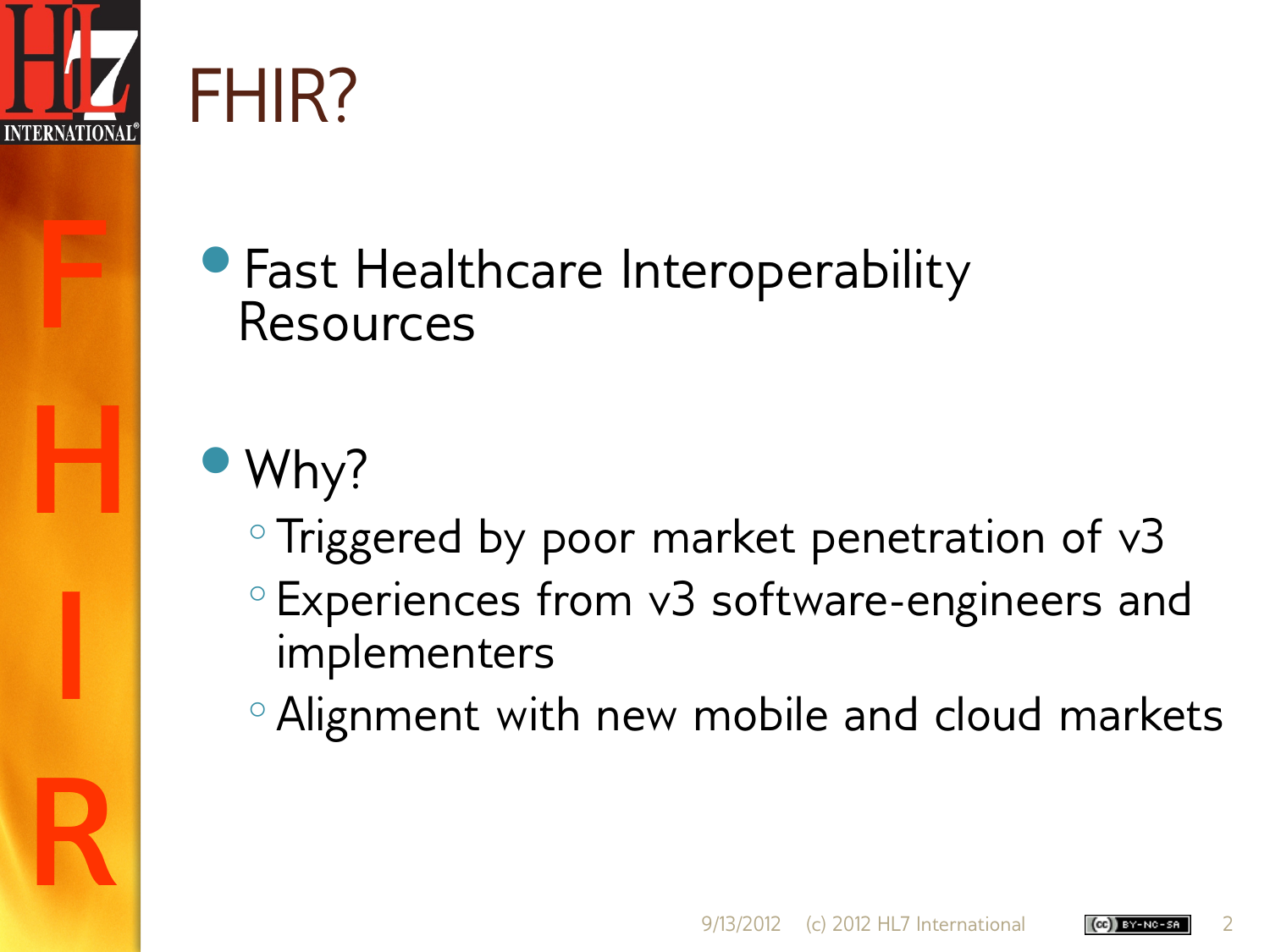

# FHIR?

Fast Healthcare Interoperability Resources

Why?
Triggered by poor market penetration of v3
Experiences from v3 software-engineers and implementers
Alignment with new mobile and cloud markets
9/13/2012
(c) 2012 HL7 International
2